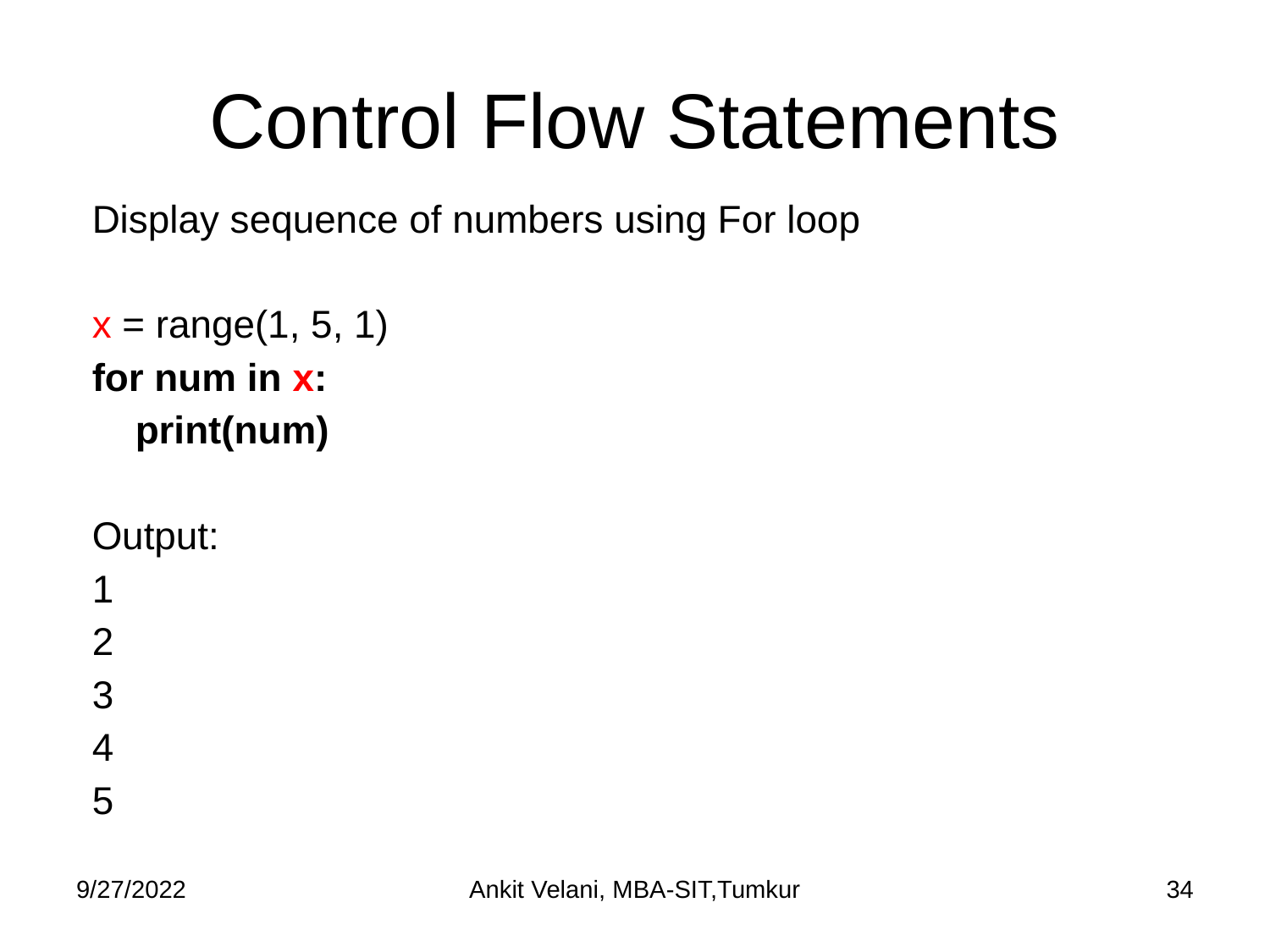

# Control Flow Statements
Display sequence of numbers using For loop

x = range(1, 5, 1)
for num in x:
    print(num)

Output:
1
2
3
4
5
9/27/2022
Ankit Velani, MBA-SIT,Tumkur
34